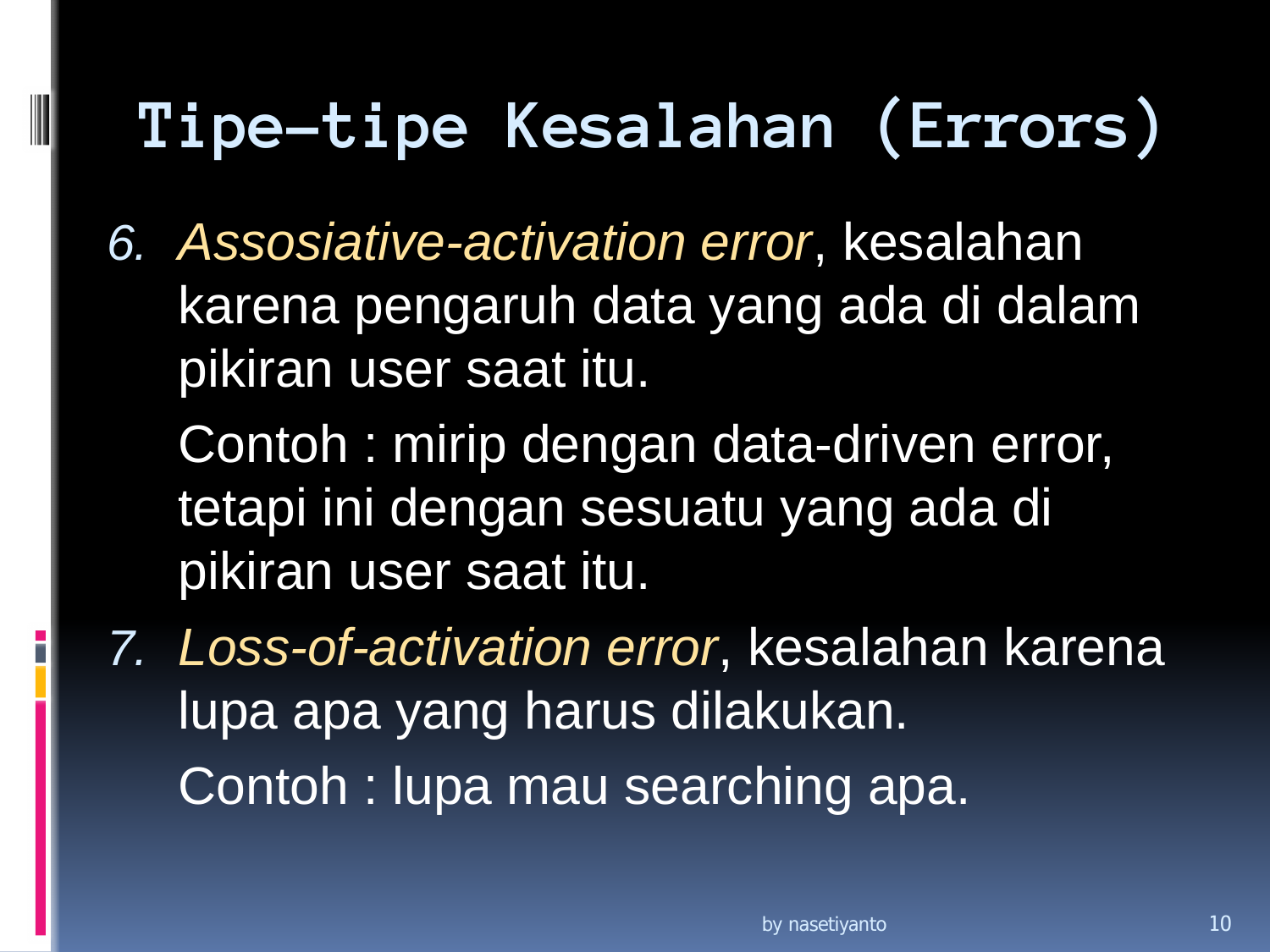

# Tipe-tipe Kesalahan (Errors)
Assosiative-activation error, kesalahan karena pengaruh data yang ada di dalam pikiran user saat itu.
	Contoh : mirip dengan data-driven error, tetapi ini dengan sesuatu yang ada di pikiran user saat itu.
Loss-of-activation error, kesalahan karena lupa apa yang harus dilakukan.
	Contoh : lupa mau searching apa.

by nasetiyanto
10